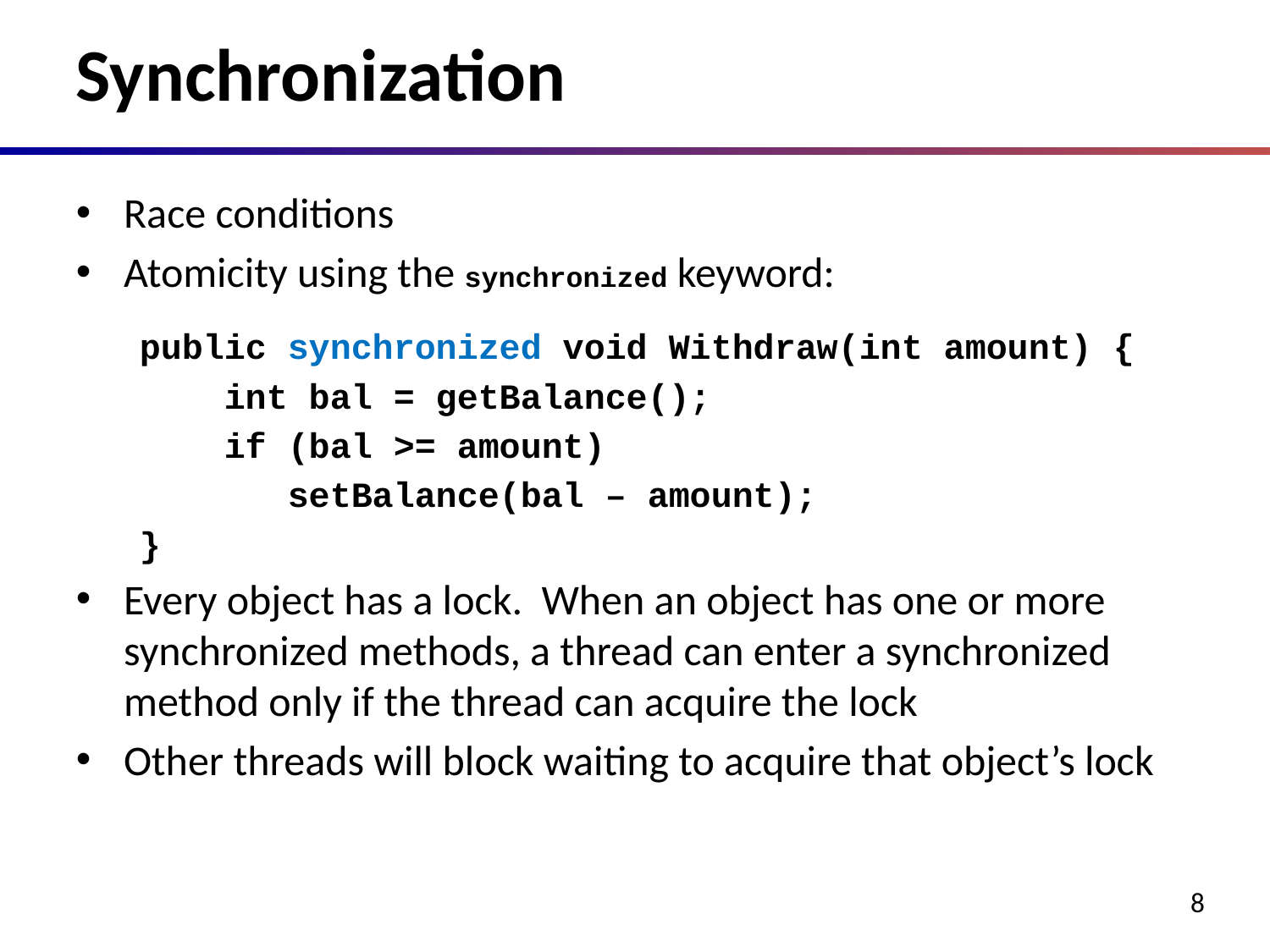

# Synchronization
Race conditions
Atomicity using the synchronized keyword:
public synchronized void Withdraw(int amount) {
    int bal = getBalance();
    if (bal >= amount)
       setBalance(bal – amount);
}
Every object has a lock.  When an object has one or more synchronized methods, a thread can enter a synchronized method only if the thread can acquire the lock
Other threads will block waiting to acquire that object’s lock